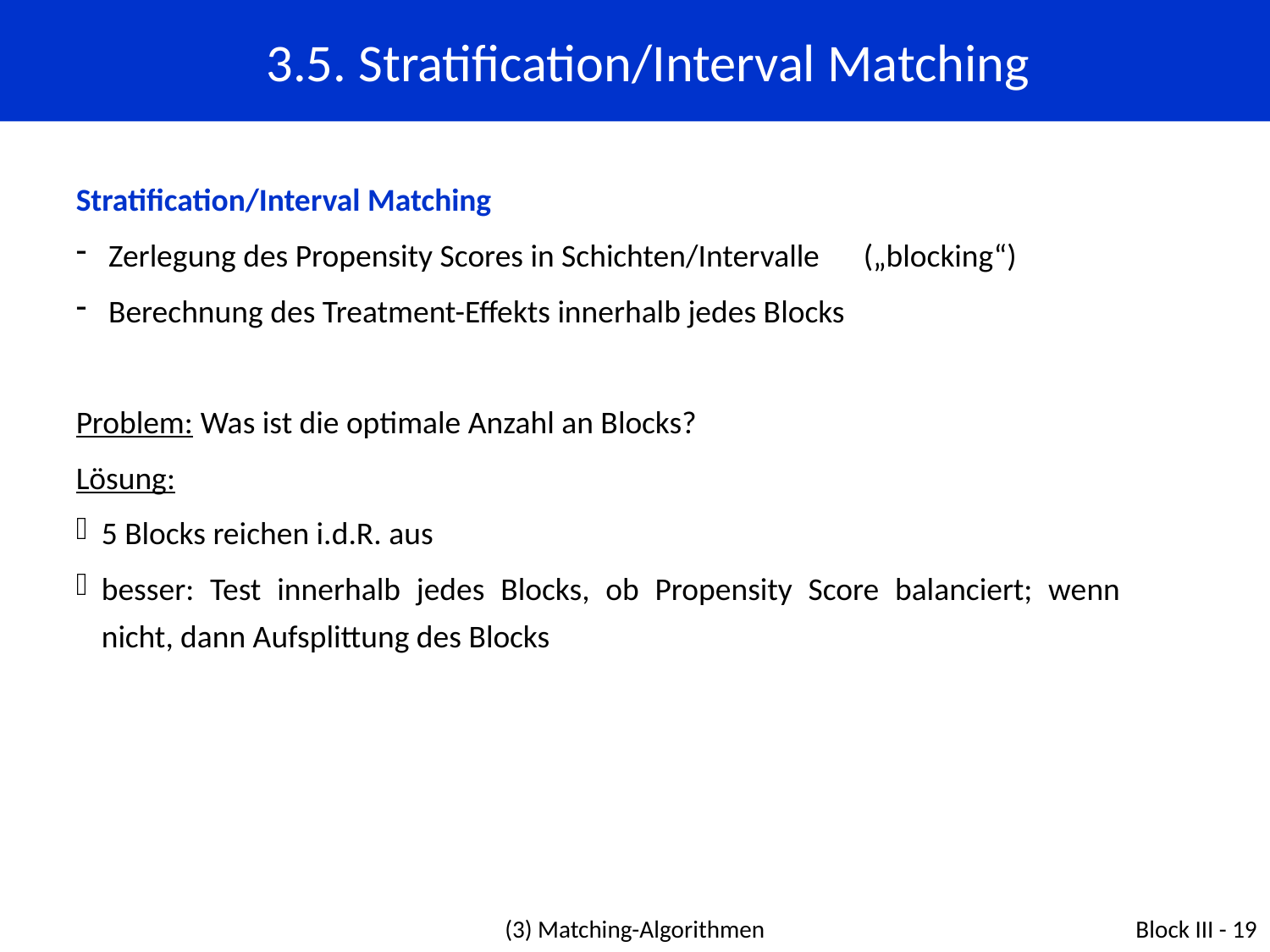

3.5. Stratification/Interval Matching
Stratification/Interval Matching
 Zerlegung des Propensity Scores in Schichten/Intervalle 	(„blocking“)
 Berechnung des Treatment-Effekts innerhalb jedes Blocks

Problem: Was ist die optimale Anzahl an Blocks?
Lösung:
5 Blocks reichen i.d.R. aus
besser: Test innerhalb jedes Blocks, ob Propensity Score balanciert; wenn nicht, dann Aufsplittung des Blocks

(3) Matching-Algorithmen
Block III - 19